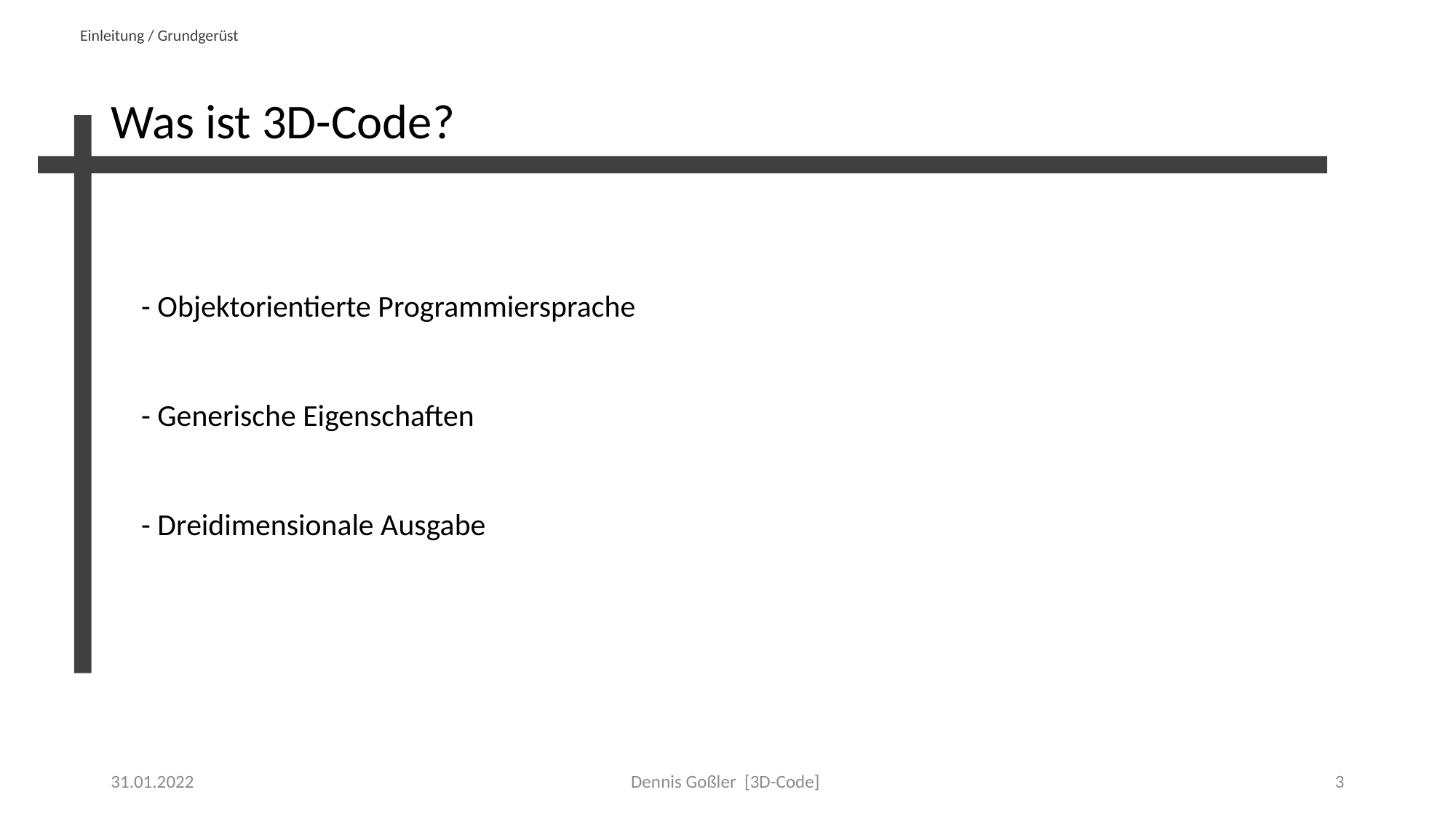

Einleitung / Grundgerüst
# Was ist 3D-Code?

- Objektorientierte Programmiersprache
- Generische Eigenschaften
- Dreidimensionale Ausgabe
31.01.2022
Dennis Goßler  [3D-Code]
3